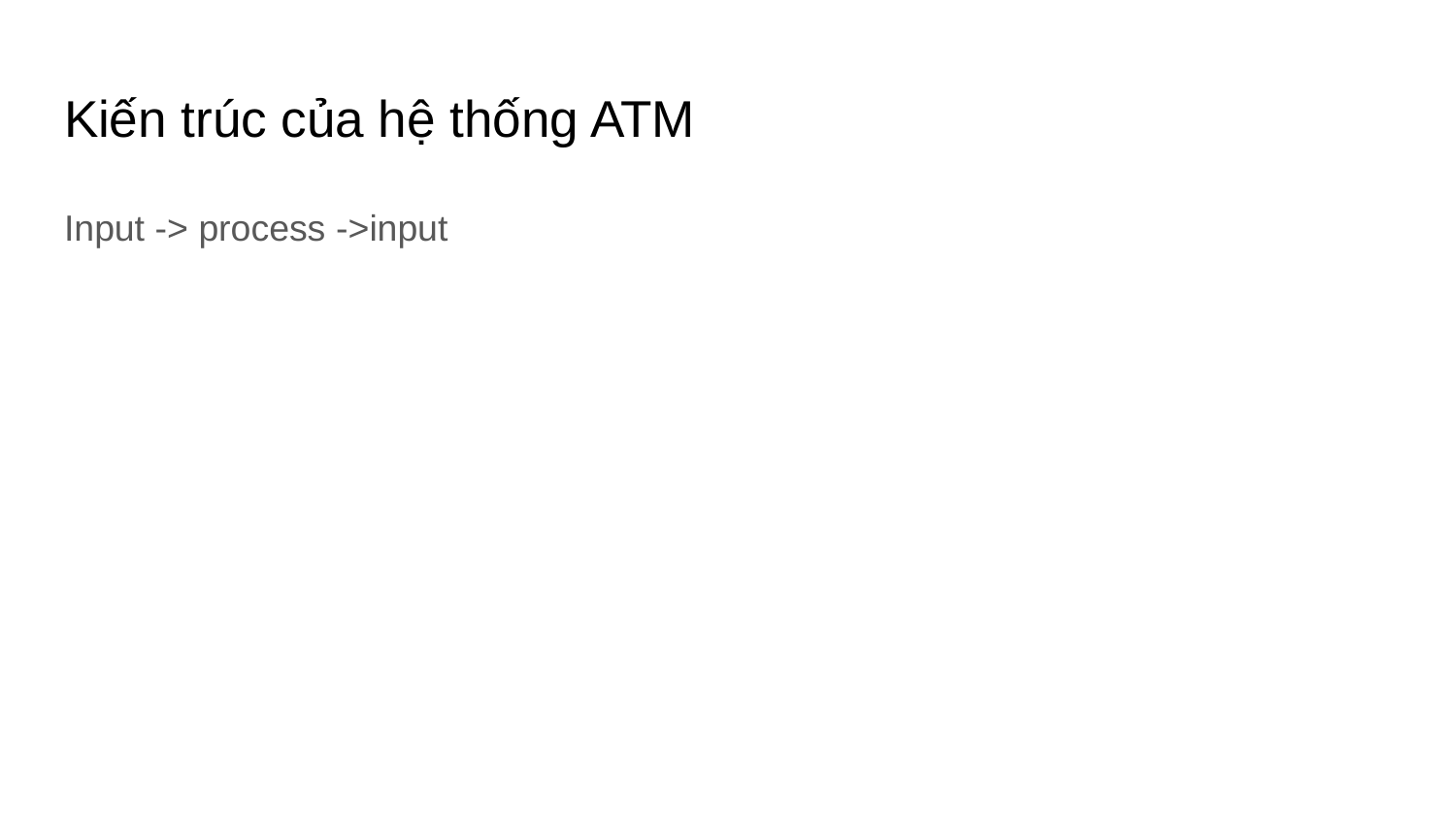

# Kiến trúc của hệ thống ATM
Input -> process ->input